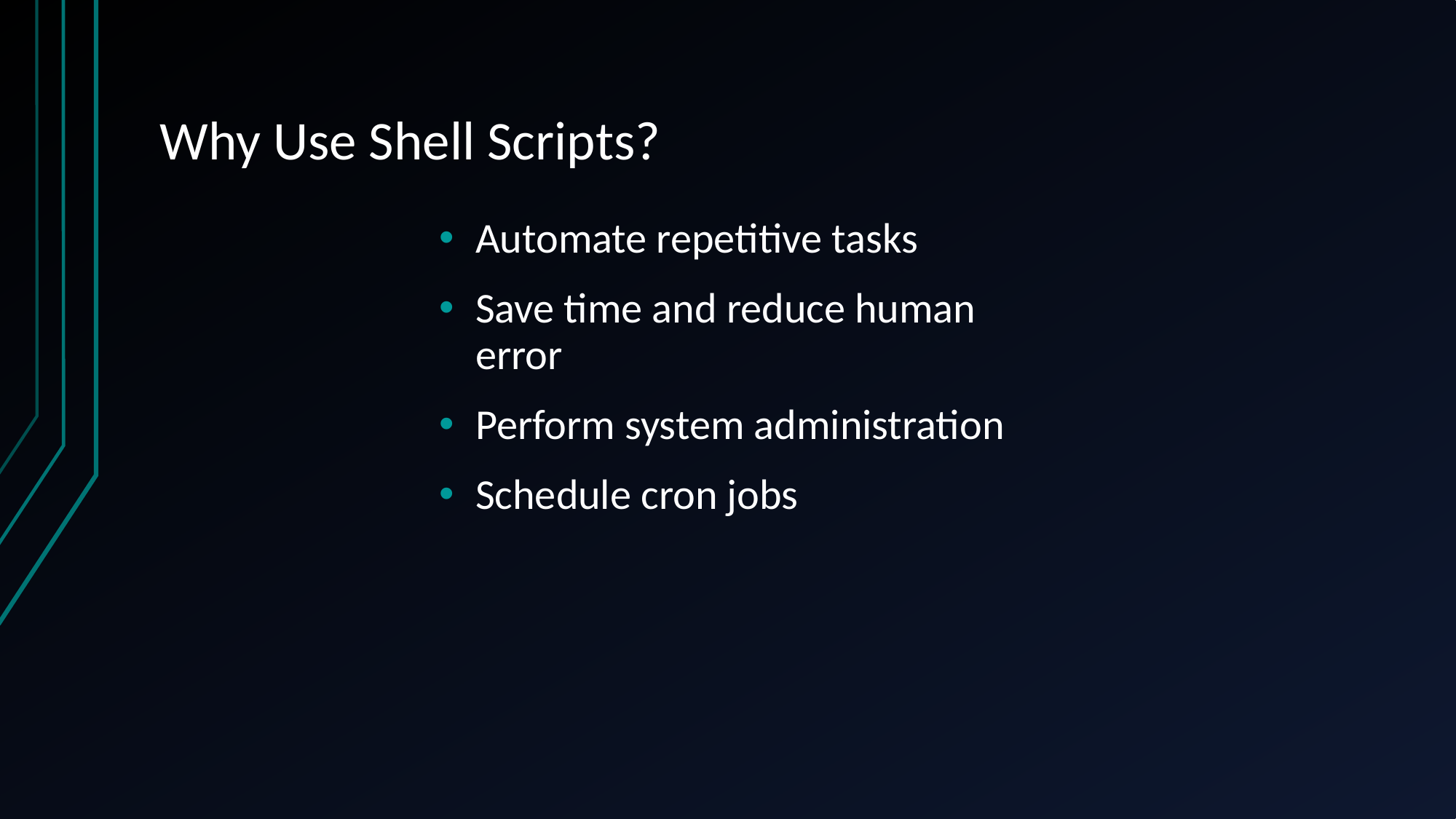

# Why Use Shell Scripts?

Automate repetitive tasks
Save time and reduce human error
Perform system administration
Schedule cron jobs